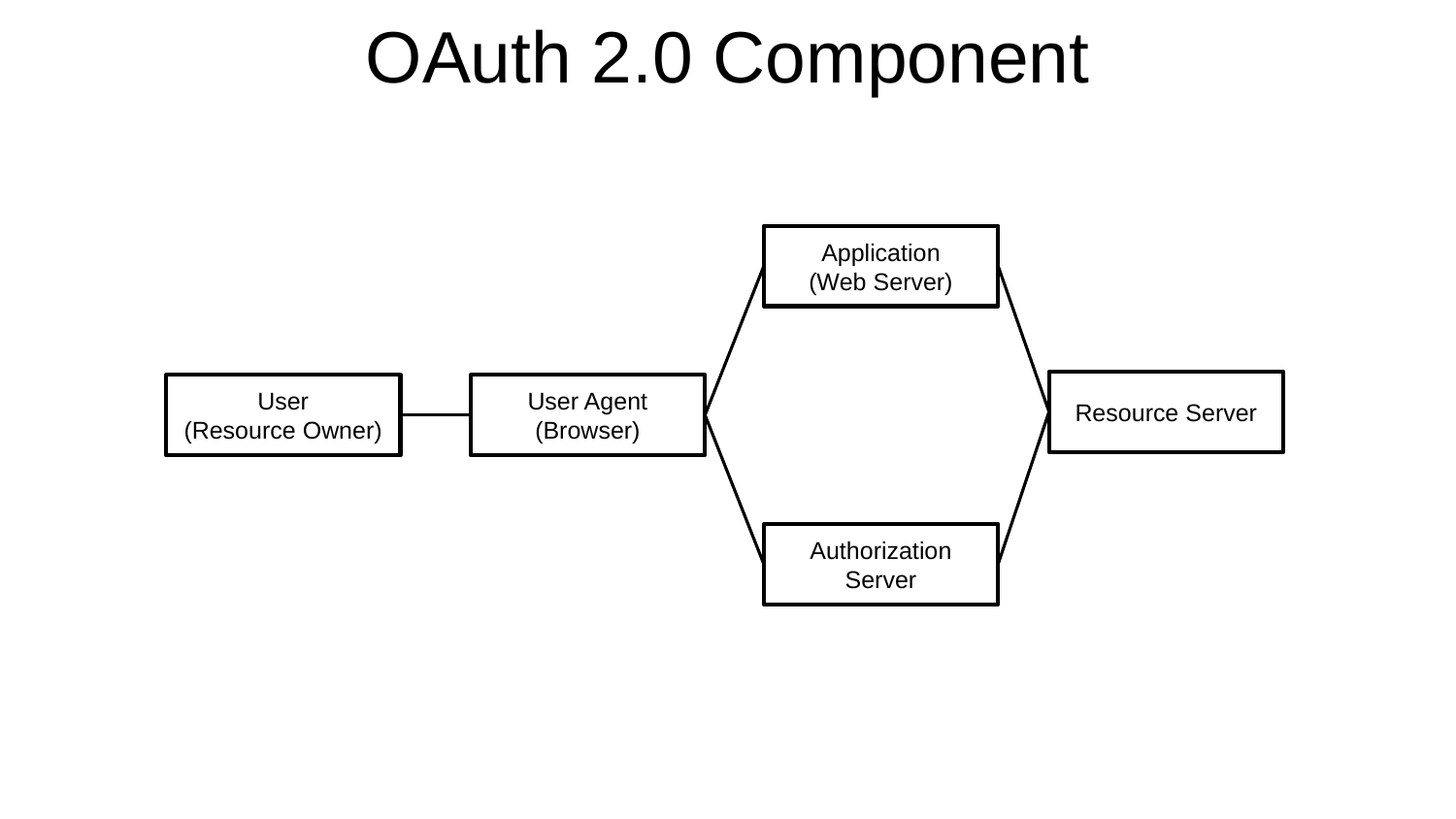

# OAuth 2.0 Component
Application
(Web Server)
Resource Server
User
(Resource Owner)
User Agent
(Browser)
Authorization
Server